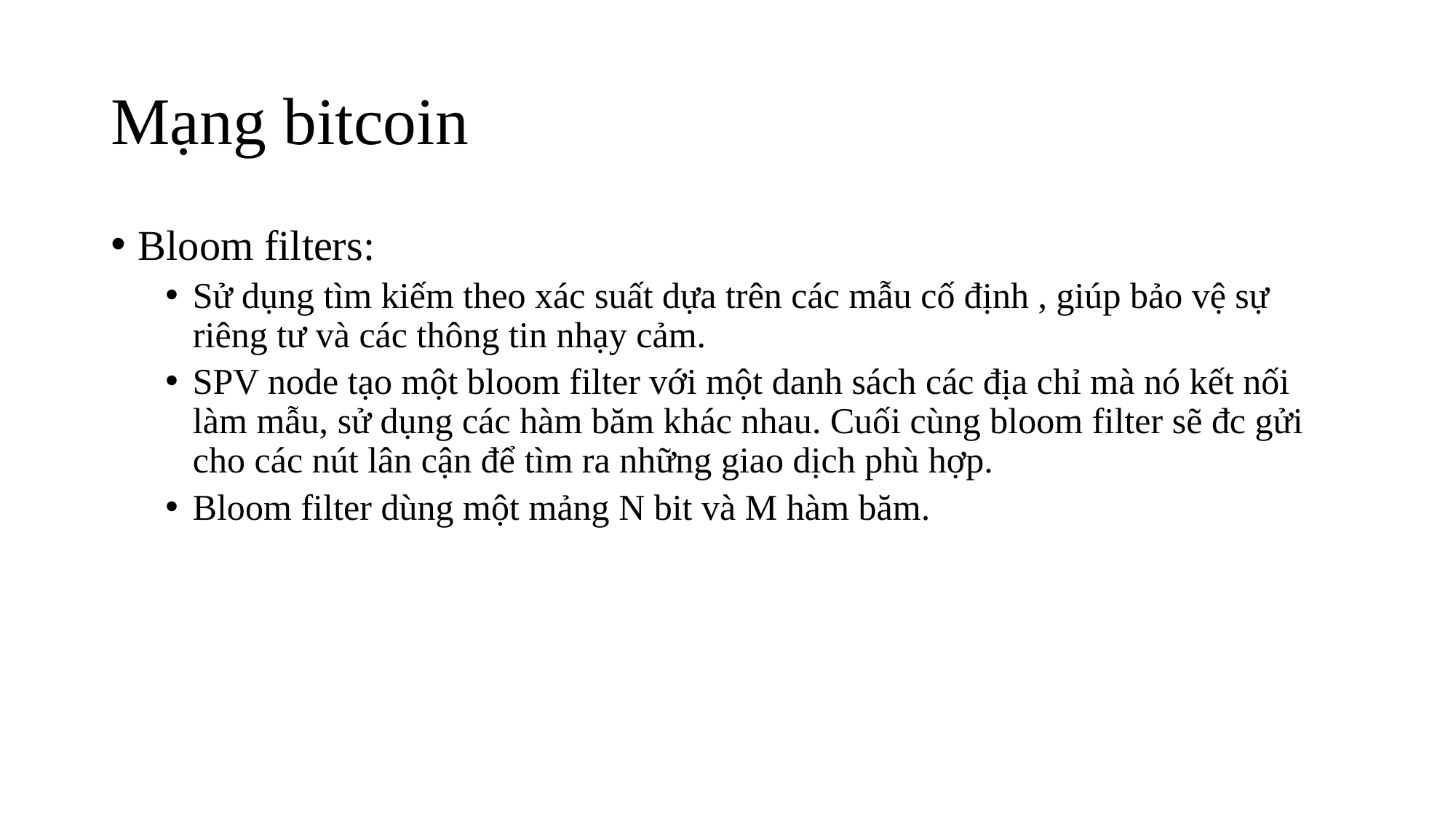

# Mạng bitcoin
Bloom filters:
Sử dụng tìm kiếm theo xác suất dựa trên các mẫu cố định , giúp bảo vệ sự riêng tư và các thông tin nhạy cảm.
SPV node tạo một bloom filter với một danh sách các địa chỉ mà nó kết nối làm mẫu, sử dụng các hàm băm khác nhau. Cuối cùng bloom filter sẽ đc gửi cho các nút lân cận để tìm ra những giao dịch phù hợp.
Bloom filter dùng một mảng N bit và M hàm băm.